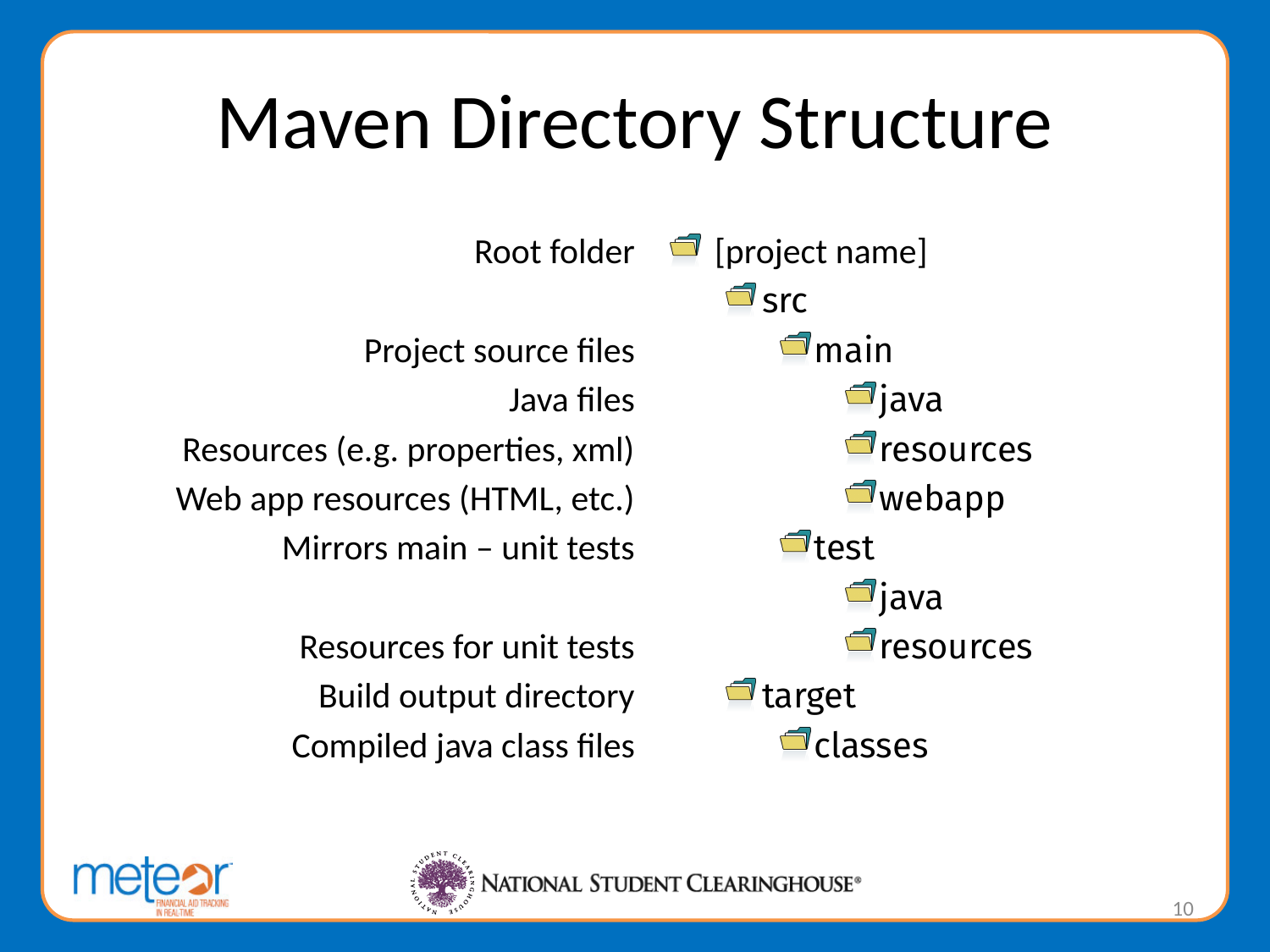

# Maven Directory Structure
Root folder

Project source files
Java files
Resources (e.g. properties, xml)
Web app resources (HTML, etc.)
Mirrors main – unit tests

Resources for unit tests
Build output directory
Compiled java class files

[project name]
src
main
java
resources
webapp
test
java
resources
target
classes
10